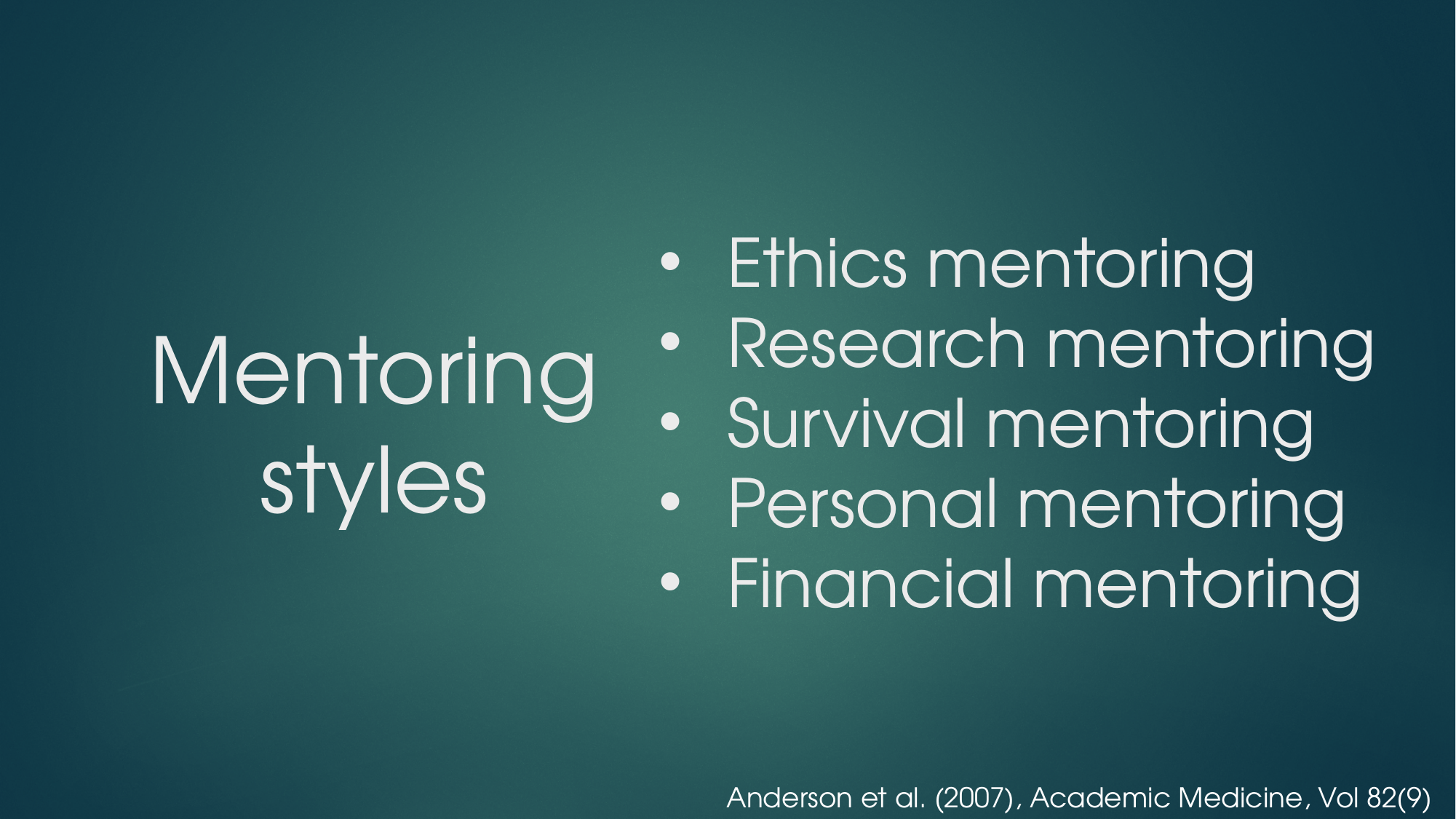

# Mentoring styles
Ethics mentoring
Research mentoring
Survival mentoring
Personal mentoring
Financial mentoring
Anderson et al. (2007), Academic Medicine, Vol 82(9)